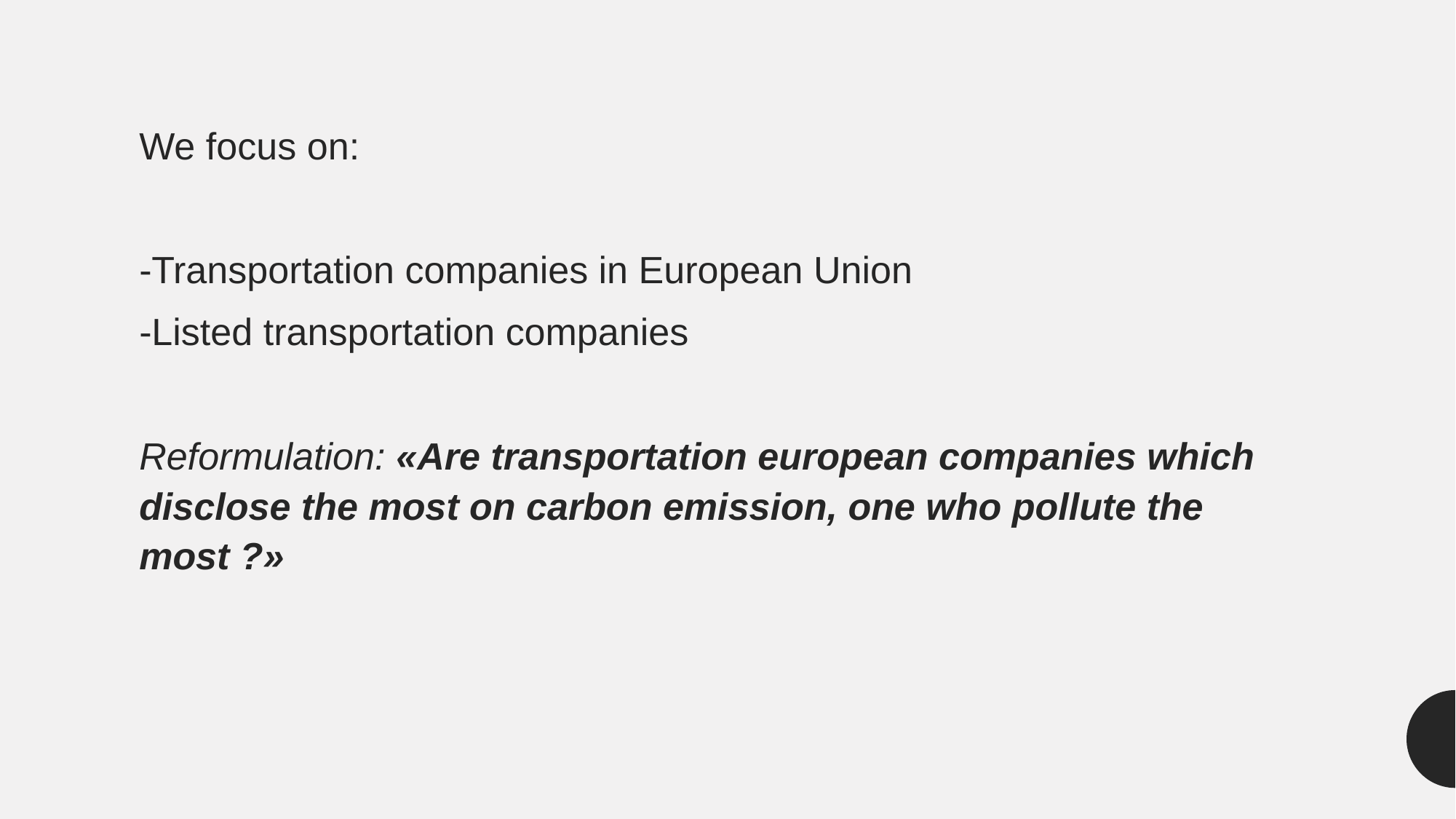

We focus on:

-Transportation companies in European Union
-Listed transportation companies

Reformulation: «Are transportation european companies which disclose the most on carbon emission, one who pollute the most ?»